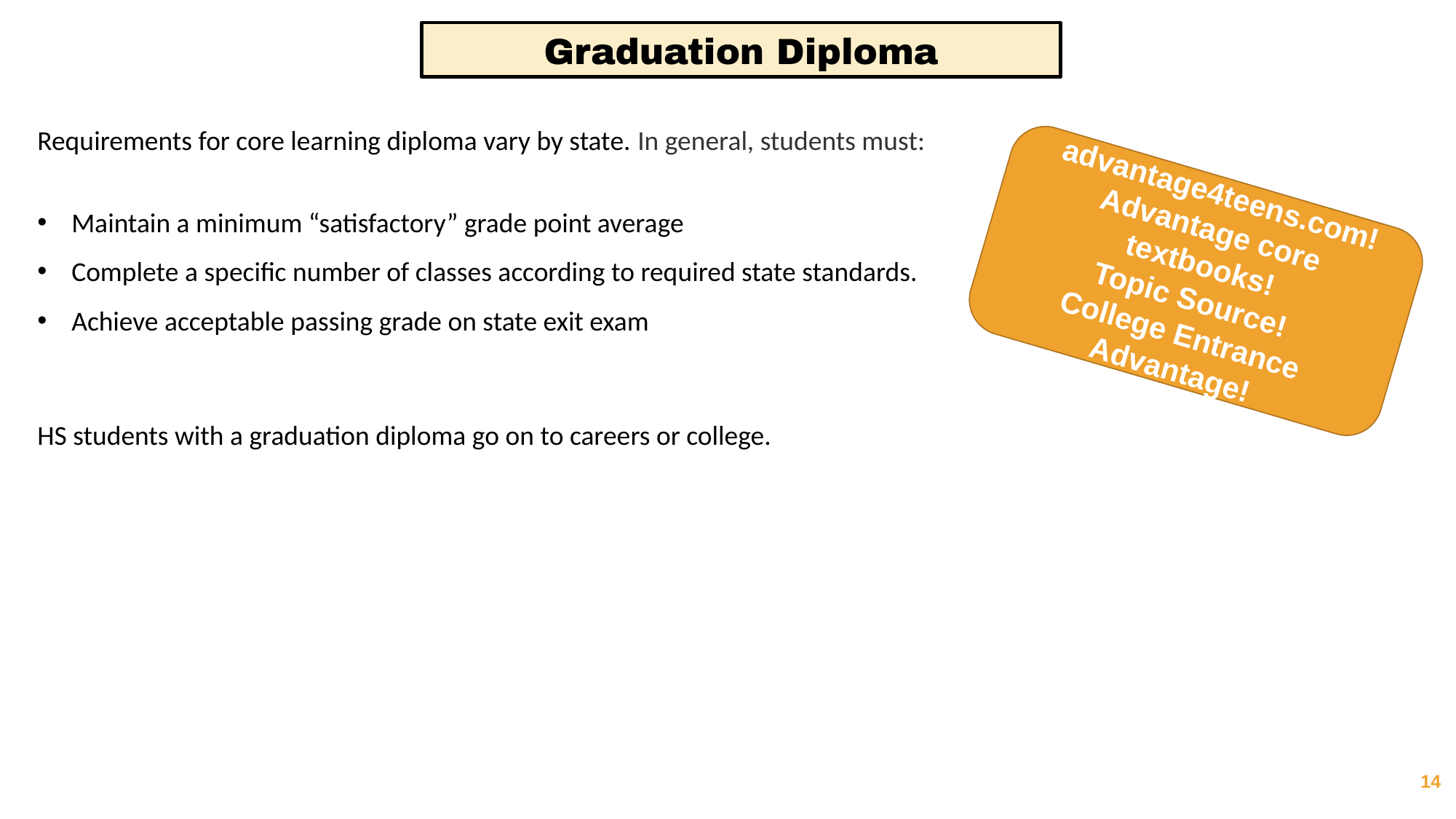

Graduation Diploma
Requirements for core learning diploma vary by state. In general, students must:

Maintain a minimum “satisfactory” grade point average
Complete a specific number of classes according to required state standards.
Achieve acceptable passing grade on state exit exam

HS students with a graduation diploma go on to careers or college.
advantage4teens.com!
Advantage core textbooks!
Topic Source!
College Entrance Advantage!
14